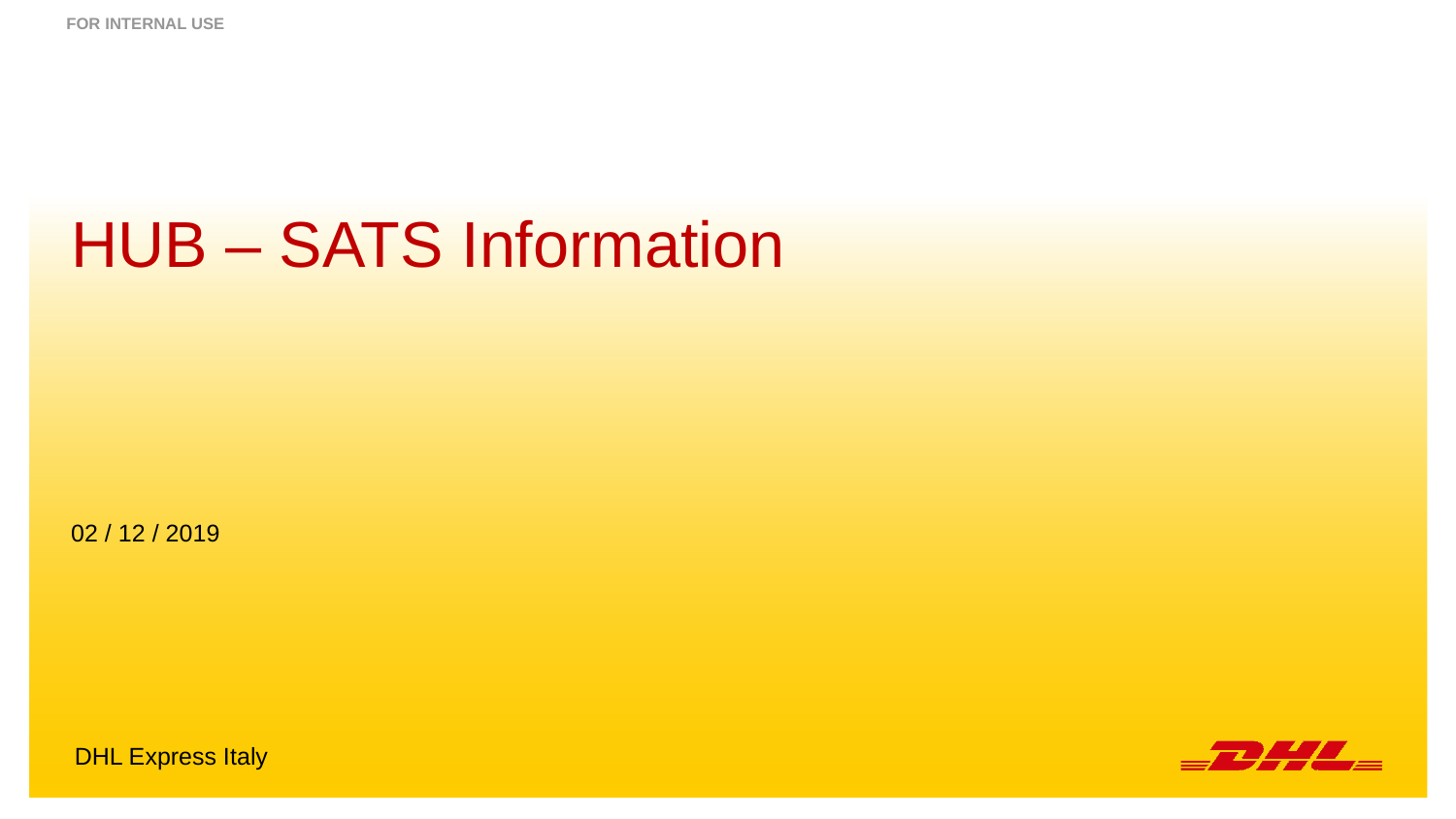

HUB – SATS Information

02 / 12 / 2019